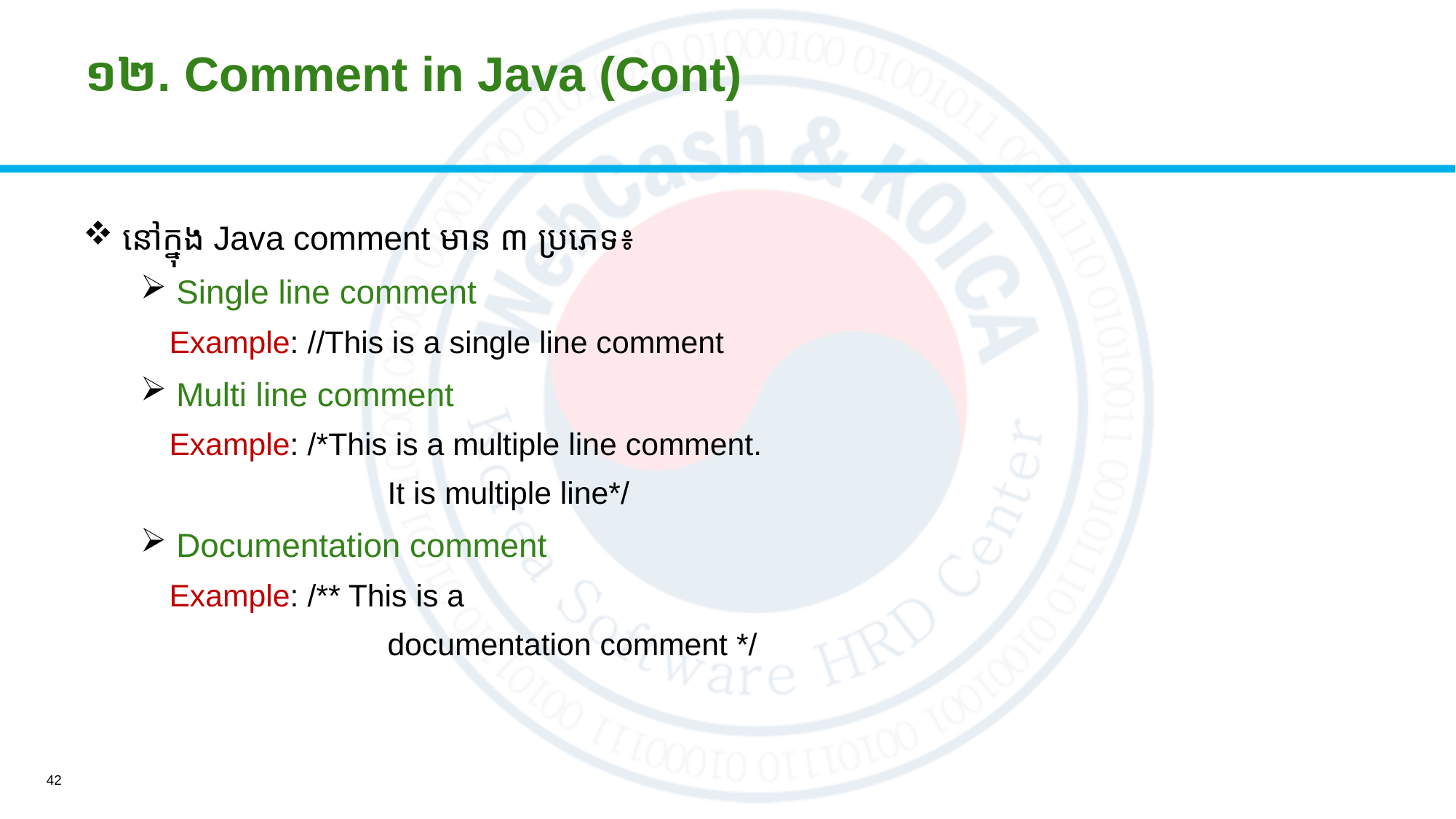

# ១២. Comment in Java (Cont)
 នៅក្នុង Java ​comment មាន​ ៣ ប្រភេទ៖
 Single line comment​
Example: //This is a single line comment
 Multi line comment
Example: /*This is a multiple line comment.
		It is multiple line*/
 Documentation comment
Example: /** This is a
		documentation comment */

42